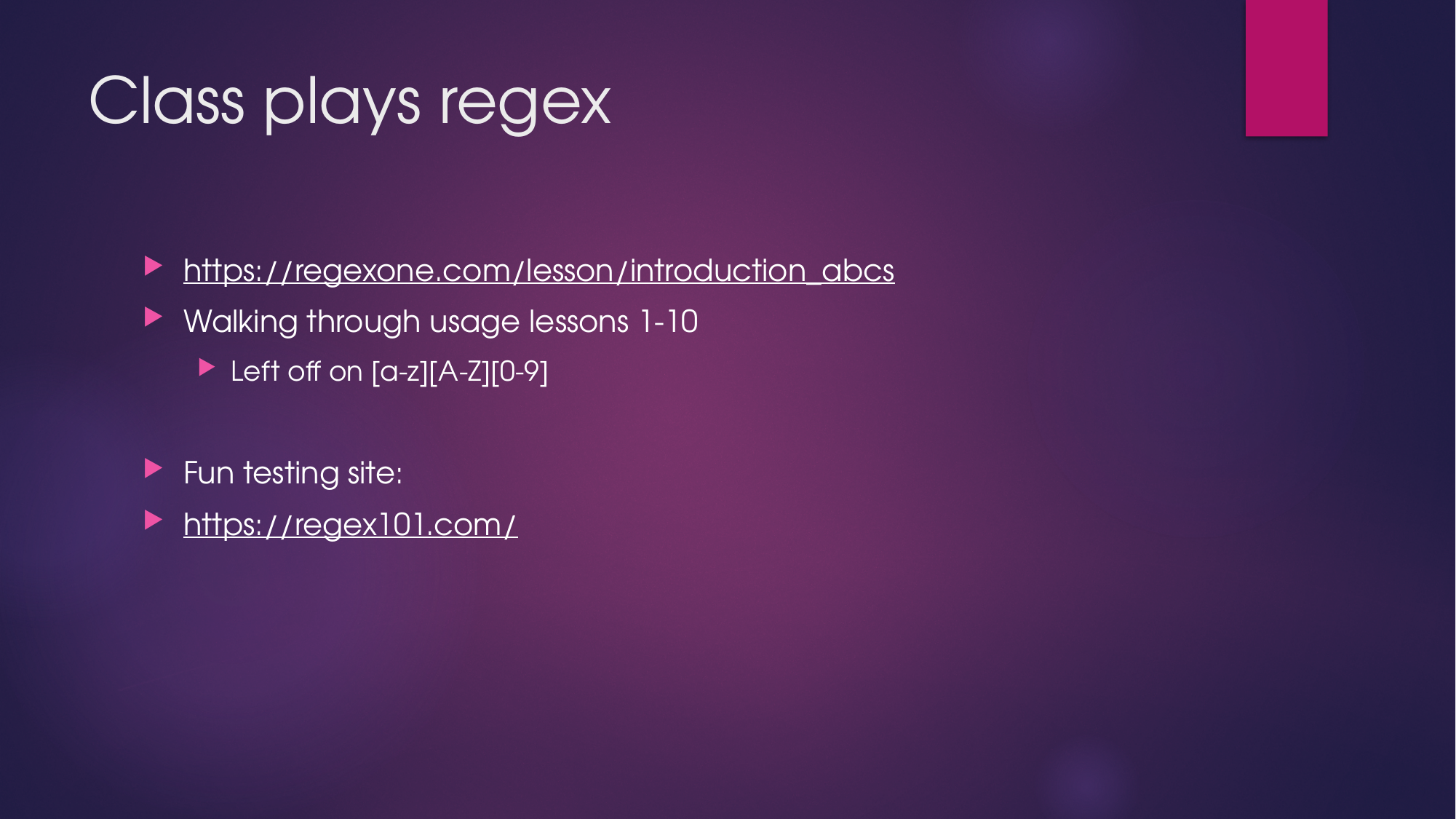

# Class plays regex
https://regexone.com/lesson/introduction_abcs
Walking through usage lessons 1-10
Left off on [a-z][A-Z][0-9]

Fun testing site:
https://regex101.com/